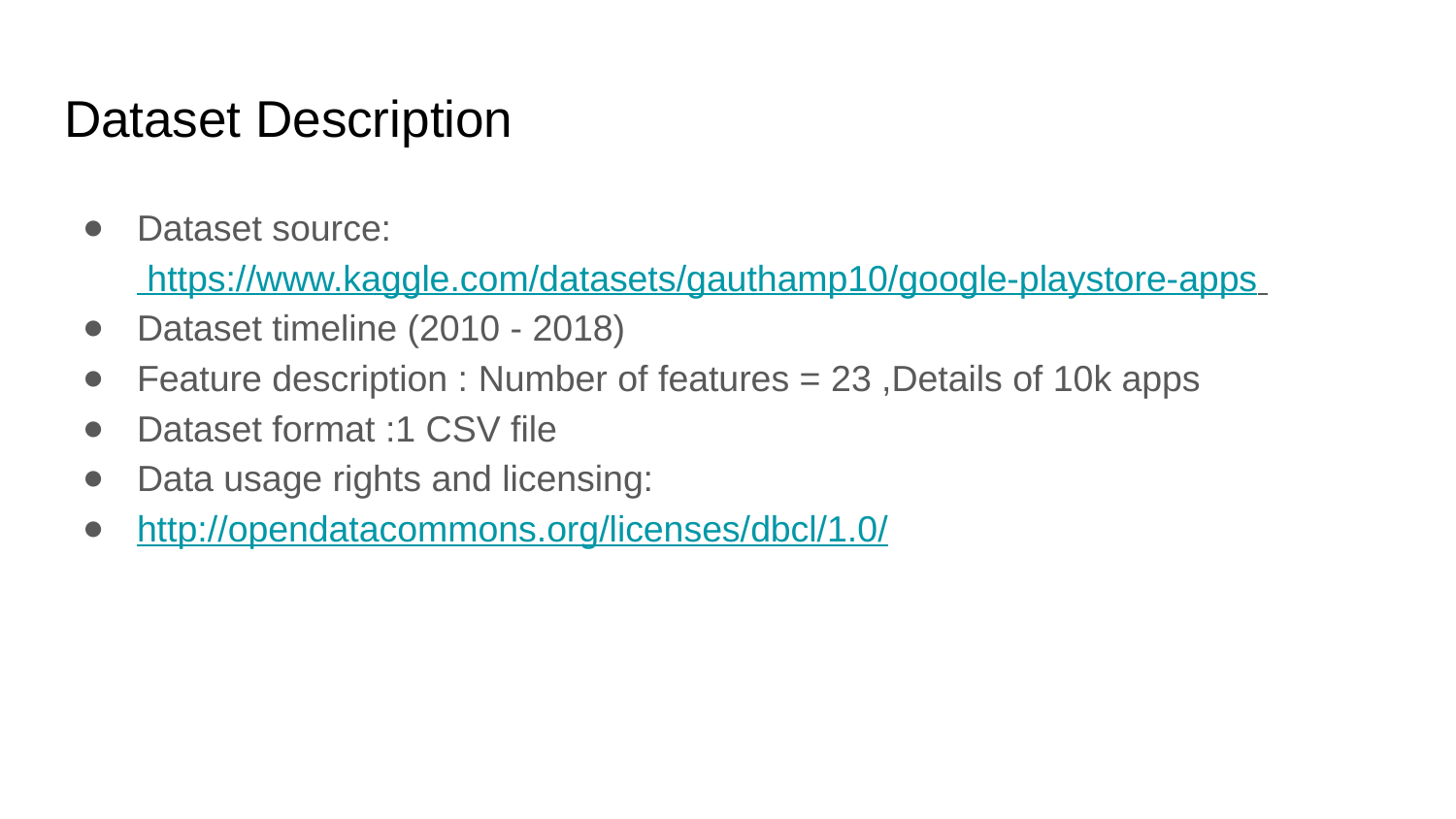

# Dataset Description
Dataset source: https://www.kaggle.com/datasets/gauthamp10/google-playstore-apps
Dataset timeline (2010 - 2018)
Feature description : Number of features = 23 ,Details of 10k apps
Dataset format :1 CSV file
Data usage rights and licensing:
http://opendatacommons.org/licenses/dbcl/1.0/